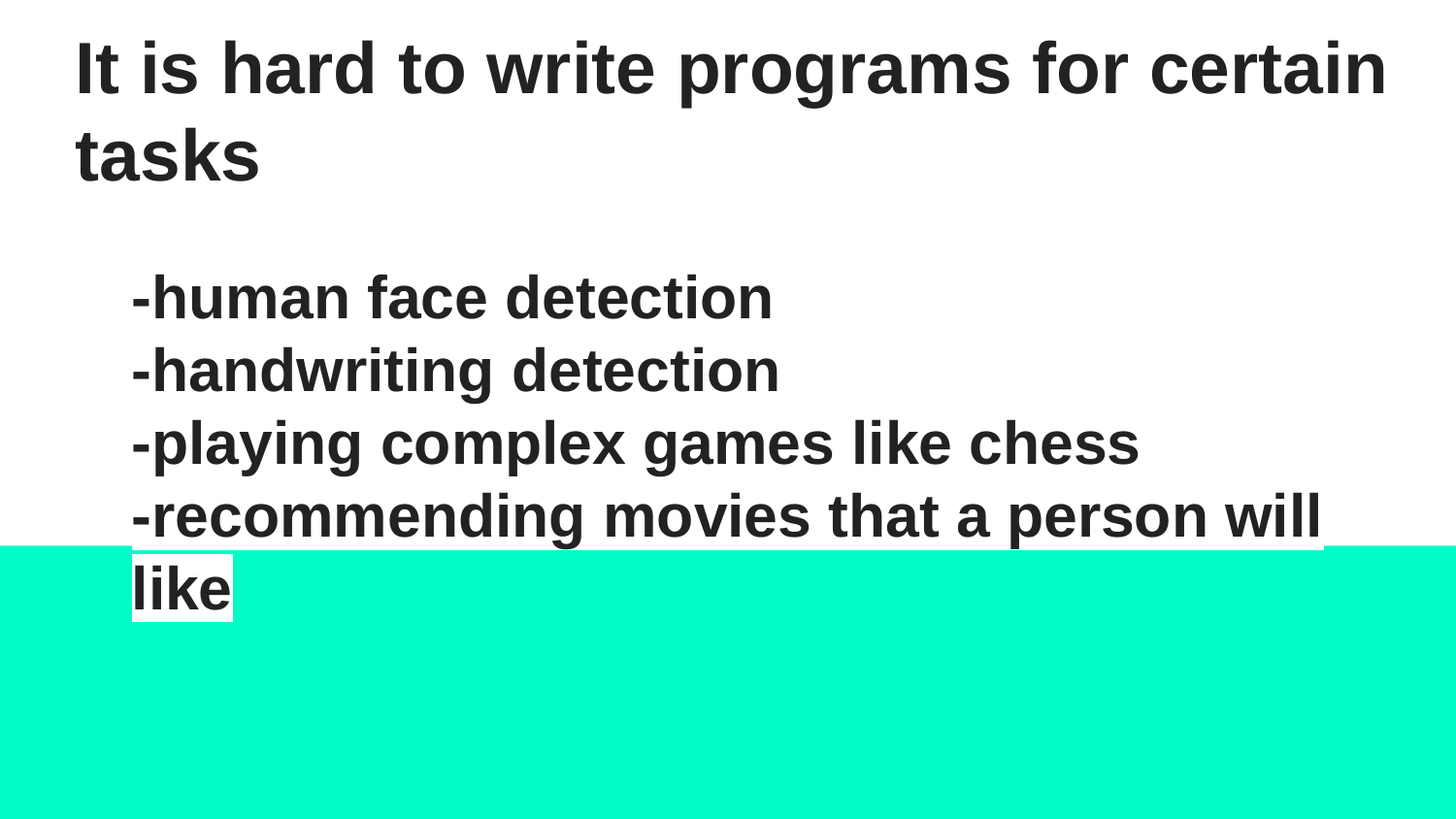

# It is hard to write programs for certain tasks

-human face detection
-handwriting detection
-playing complex games like chess
-recommending movies that a person will like